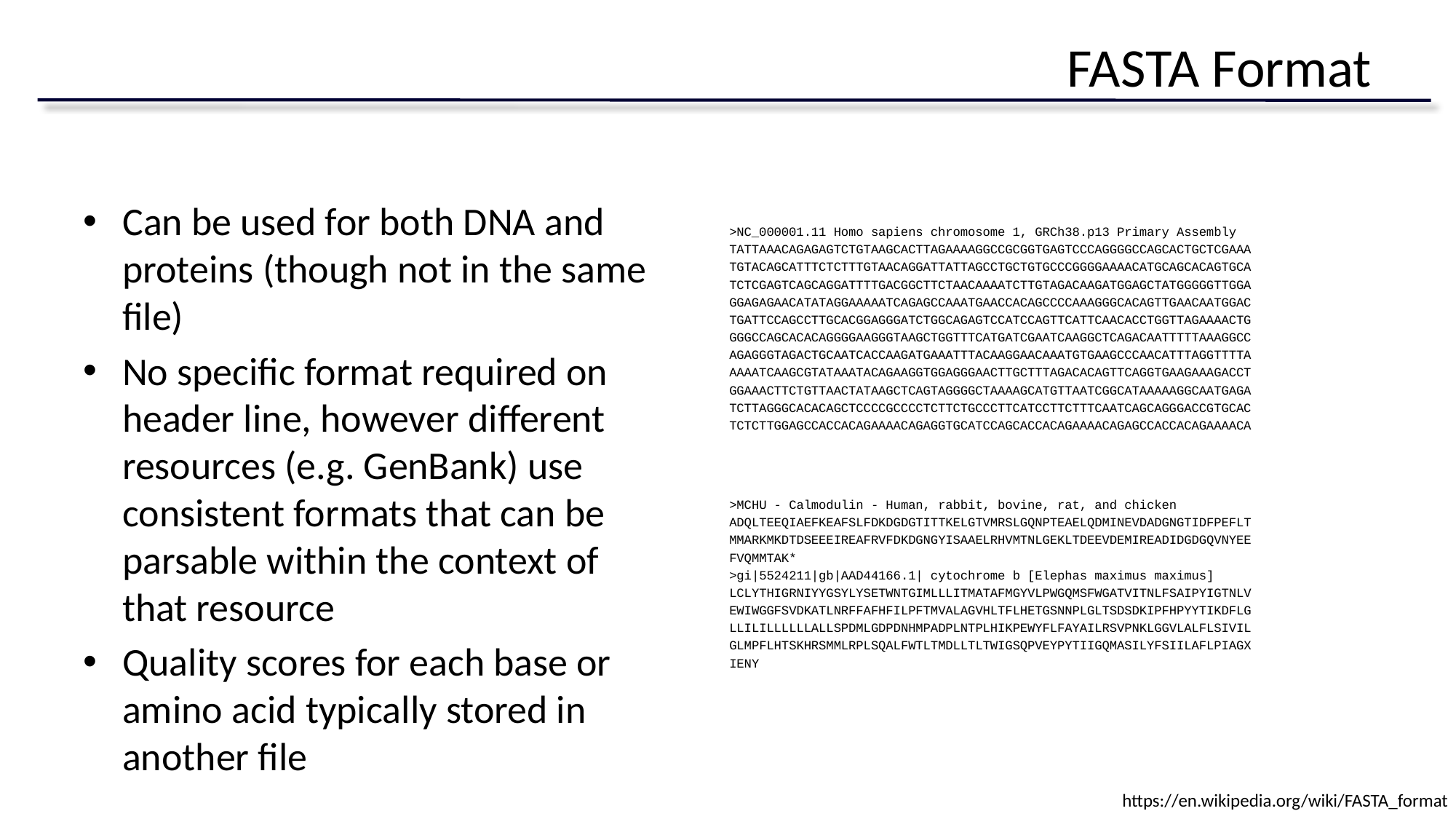

# FASTA Format
Can be used for both DNA and proteins (though not in the same file)
No specific format required on header line, however different resources (e.g. GenBank) use consistent formats that can be parsable within the context of that resource
Quality scores for each base or amino acid typically stored in another file
>NC_000001.11 Homo sapiens chromosome 1, GRCh38.p13 Primary Assembly
TATTAAACAGAGAGTCTGTAAGCACTTAGAAAAGGCCGCGGTGAGTCCCAGGGGCCAGCACTGCTCGAAA
TGTACAGCATTTCTCTTTGTAACAGGATTATTAGCCTGCTGTGCCCGGGGAAAACATGCAGCACAGTGCA
TCTCGAGTCAGCAGGATTTTGACGGCTTCTAACAAAATCTTGTAGACAAGATGGAGCTATGGGGGTTGGA
GGAGAGAACATATAGGAAAAATCAGAGCCAAATGAACCACAGCCCCAAAGGGCACAGTTGAACAATGGAC
TGATTCCAGCCTTGCACGGAGGGATCTGGCAGAGTCCATCCAGTTCATTCAACACCTGGTTAGAAAACTG
GGGCCAGCACACAGGGGAAGGGTAAGCTGGTTTCATGATCGAATCAAGGCTCAGACAATTTTTAAAGGCC
AGAGGGTAGACTGCAATCACCAAGATGAAATTTACAAGGAACAAATGTGAAGCCCAACATTTAGGTTTTA
AAAATCAAGCGTATAAATACAGAAGGTGGAGGGAACTTGCTTTAGACACAGTTCAGGTGAAGAAAGACCT
GGAAACTTCTGTTAACTATAAGCTCAGTAGGGGCTAAAAGCATGTTAATCGGCATAAAAAGGCAATGAGA
TCTTAGGGCACACAGCTCCCCGCCCCTCTTCTGCCCTTCATCCTTCTTTCAATCAGCAGGGACCGTGCAC
TCTCTTGGAGCCACCACAGAAAACAGAGGTGCATCCAGCACCACAGAAAACAGAGCCACCACAGAAAACA

>MCHU - Calmodulin - Human, rabbit, bovine, rat, and chicken
ADQLTEEQIAEFKEAFSLFDKDGDGTITTKELGTVMRSLGQNPTEAELQDMINEVDADGNGTIDFPEFLT
MMARKMKDTDSEEEIREAFRVFDKDGNGYISAAELRHVMTNLGEKLTDEEVDEMIREADIDGDGQVNYEE
FVQMMTAK*
>gi|5524211|gb|AAD44166.1| cytochrome b [Elephas maximus maximus]
LCLYTHIGRNIYYGSYLYSETWNTGIMLLLITMATAFMGYVLPWGQMSFWGATVITNLFSAIPYIGTNLV
EWIWGGFSVDKATLNRFFAFHFILPFTMVALAGVHLTFLHETGSNNPLGLTSDSDKIPFHPYYTIKDFLG
LLILILLLLLLALLSPDMLGDPDNHMPADPLNTPLHIKPEWYFLFAYAILRSVPNKLGGVLALFLSIVIL
GLMPFLHTSKHRSMMLRPLSQALFWTLTMDLLTLTWIGSQPVEYPYTIIGQMASILYFSIILAFLPIAGX
IENY

https://en.wikipedia.org/wiki/FASTA_format